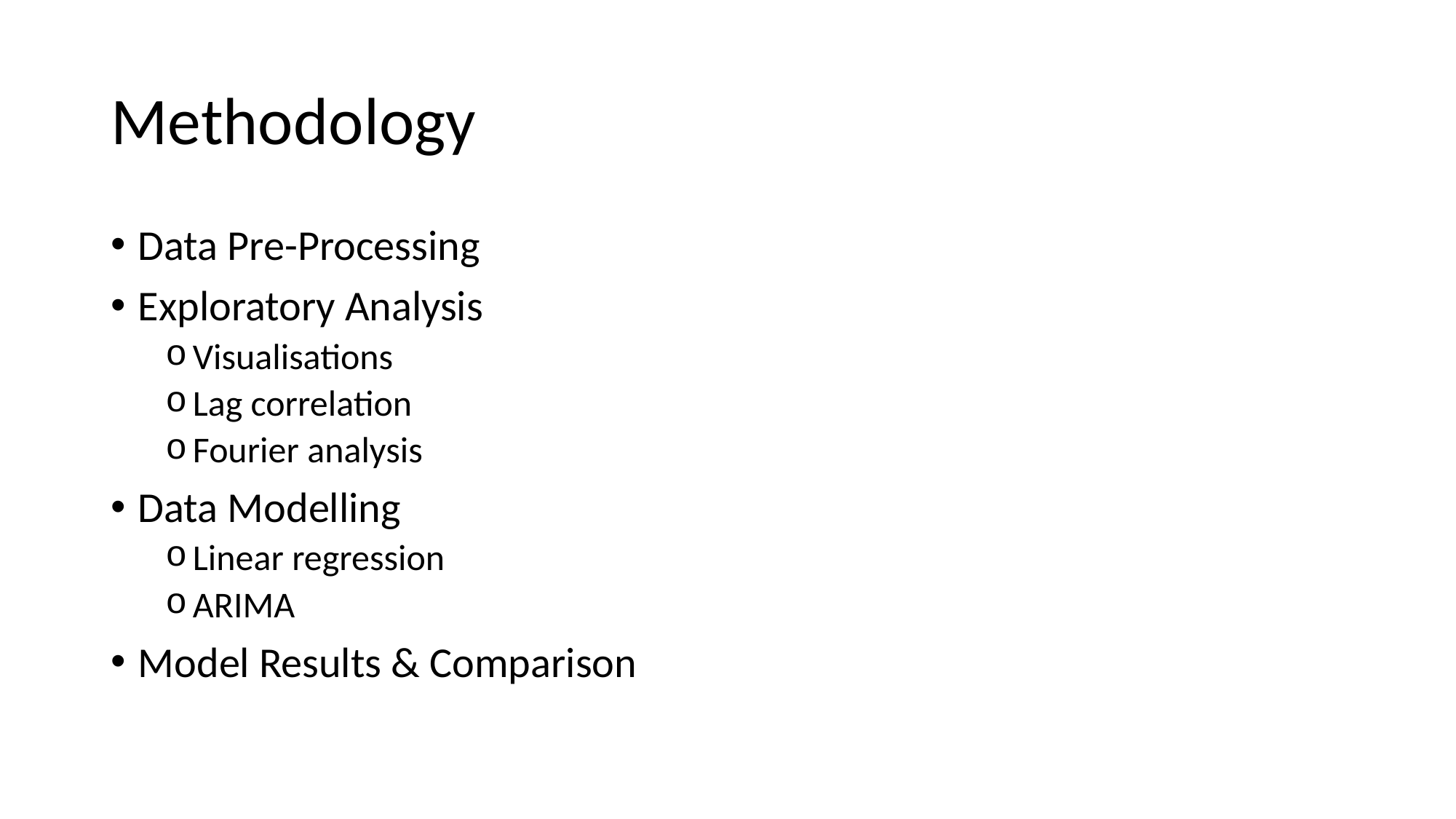

# Methodology
Data Pre-Processing
Exploratory Analysis
Visualisations
Lag correlation
Fourier analysis
Data Modelling
Linear regression
ARIMA
Model Results & Comparison